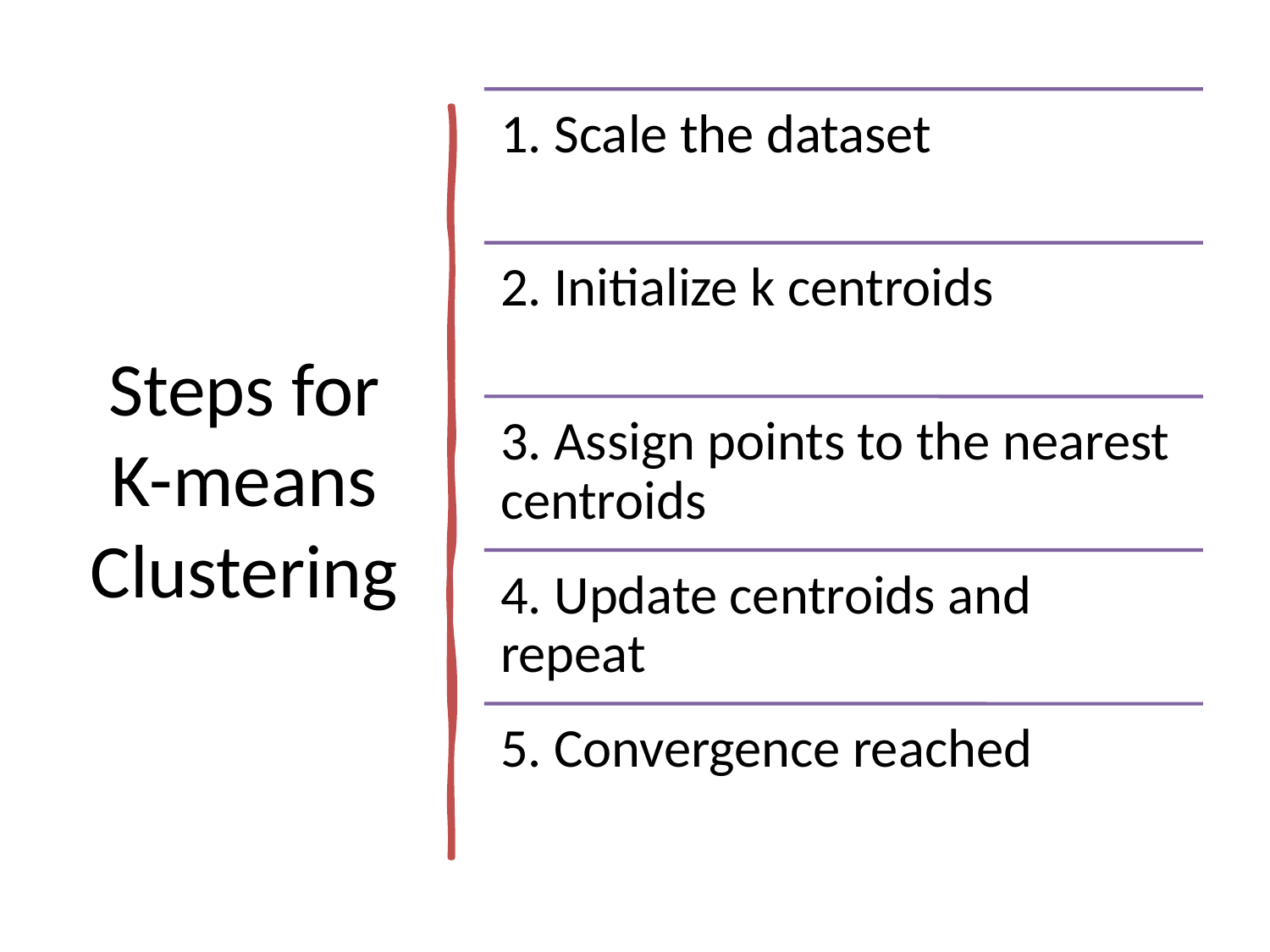

1. Scale the dataset
2. Initialize k centroids
3. Assign points to the nearest centroids
4. Update centroids and repeat
5. Convergence reached
# Steps for K-means Clustering